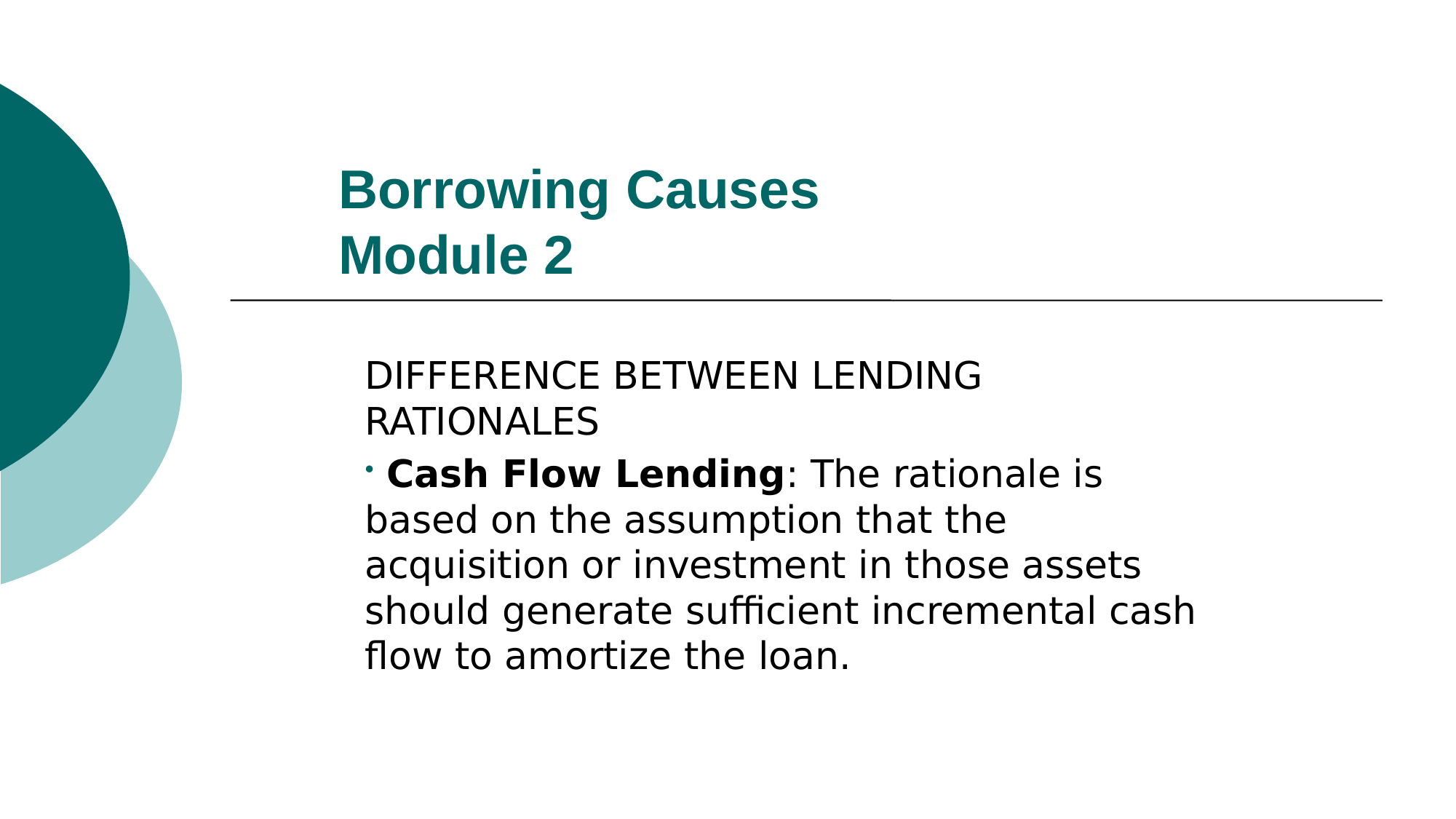

# Borrowing Causes Module 2
DIFFERENCE BETWEEN LENDING RATIONALES
 Cash Flow Lending: The rationale is based on the assumption that the acquisition or investment in those assets should generate sufficient incremental cash flow to amortize the loan.